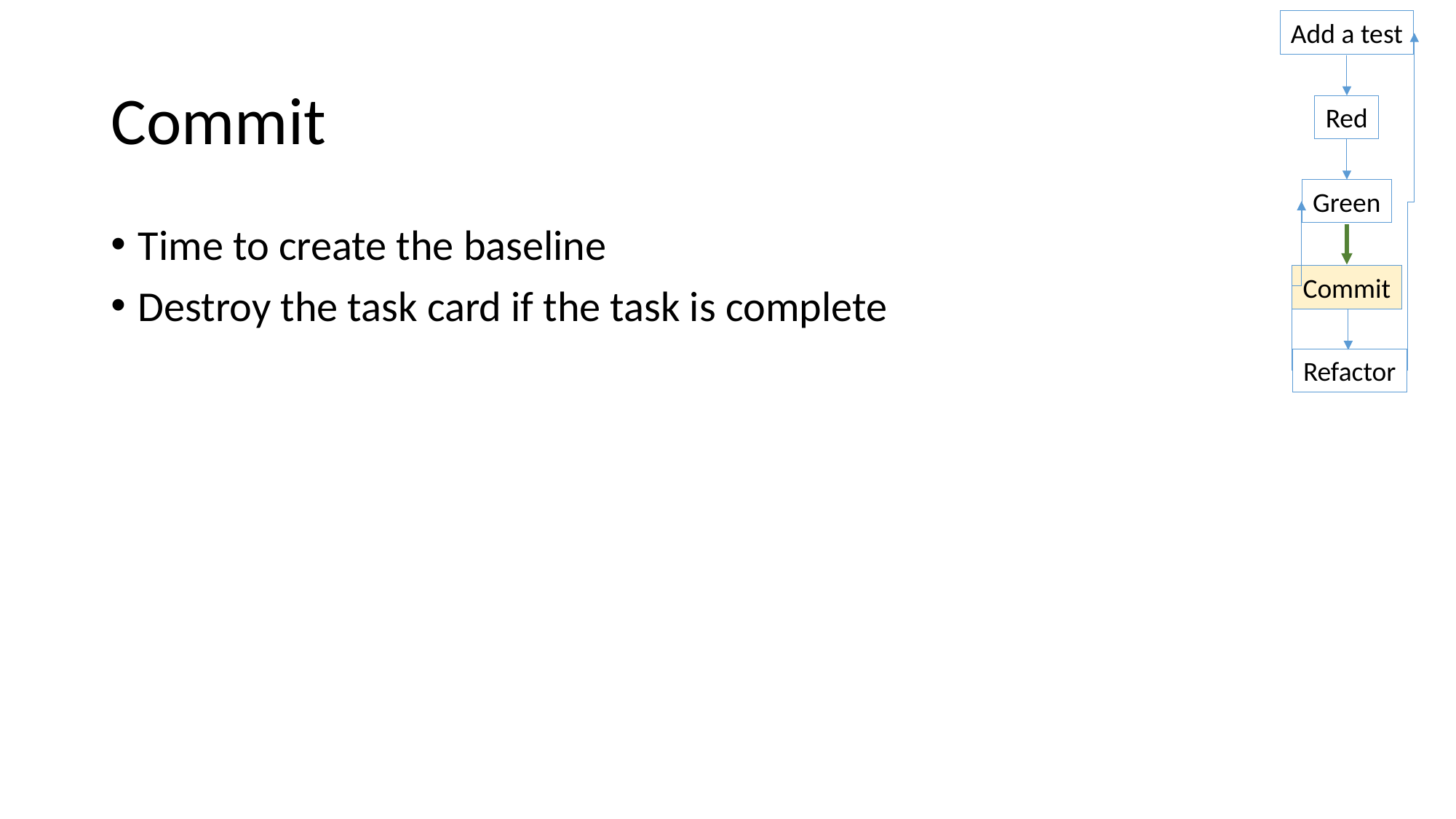

Add a test
# Commit
Red
Green
Time to create the baseline
Destroy the task card if the task is complete
Commit
Refactor